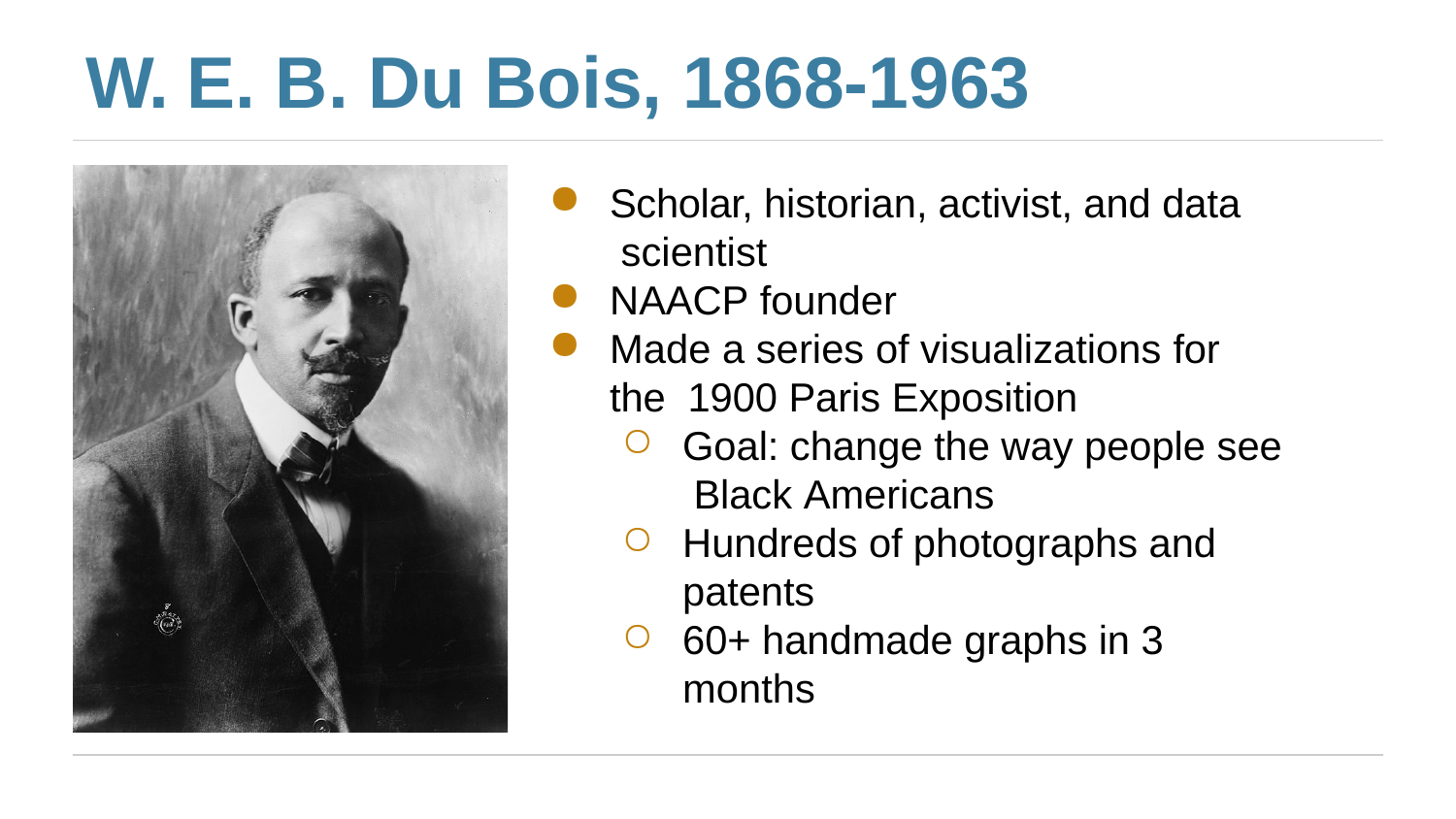

# W. E. B. Du Bois, 1868-1963

Scholar, historian, activist, and data  scientist
NAACP founder
Made a series of visualizations for the  1900 Paris Exposition
Goal: change the way people see  Black Americans
Hundreds of photographs and patents
60+ handmade graphs in 3 months